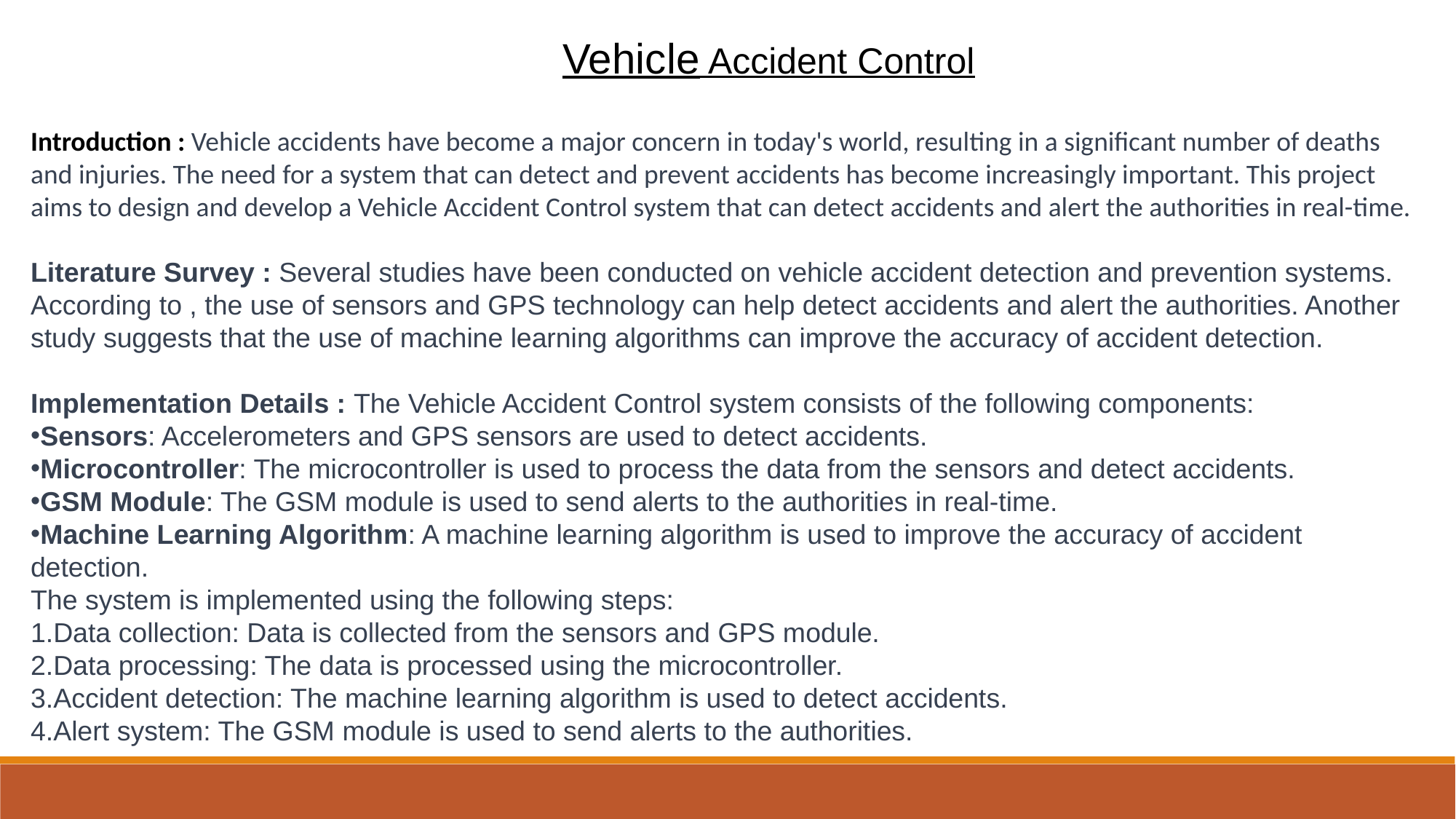

Vehicle Accident Control
Introduction : Vehicle accidents have become a major concern in today's world, resulting in a significant number of deaths and injuries. The need for a system that can detect and prevent accidents has become increasingly important. This project aims to design and develop a Vehicle Accident Control system that can detect accidents and alert the authorities in real-time.

Literature Survey : Several studies have been conducted on vehicle accident detection and prevention systems. According to , the use of sensors and GPS technology can help detect accidents and alert the authorities. Another study suggests that the use of machine learning algorithms can improve the accuracy of accident detection.

Implementation Details : The Vehicle Accident Control system consists of the following components:
Sensors: Accelerometers and GPS sensors are used to detect accidents.
Microcontroller: The microcontroller is used to process the data from the sensors and detect accidents.
GSM Module: The GSM module is used to send alerts to the authorities in real-time.
Machine Learning Algorithm: A machine learning algorithm is used to improve the accuracy of accident detection.
The system is implemented using the following steps:
Data collection: Data is collected from the sensors and GPS module.
Data processing: The data is processed using the microcontroller.
Accident detection: The machine learning algorithm is used to detect accidents.
Alert system: The GSM module is used to send alerts to the authorities.